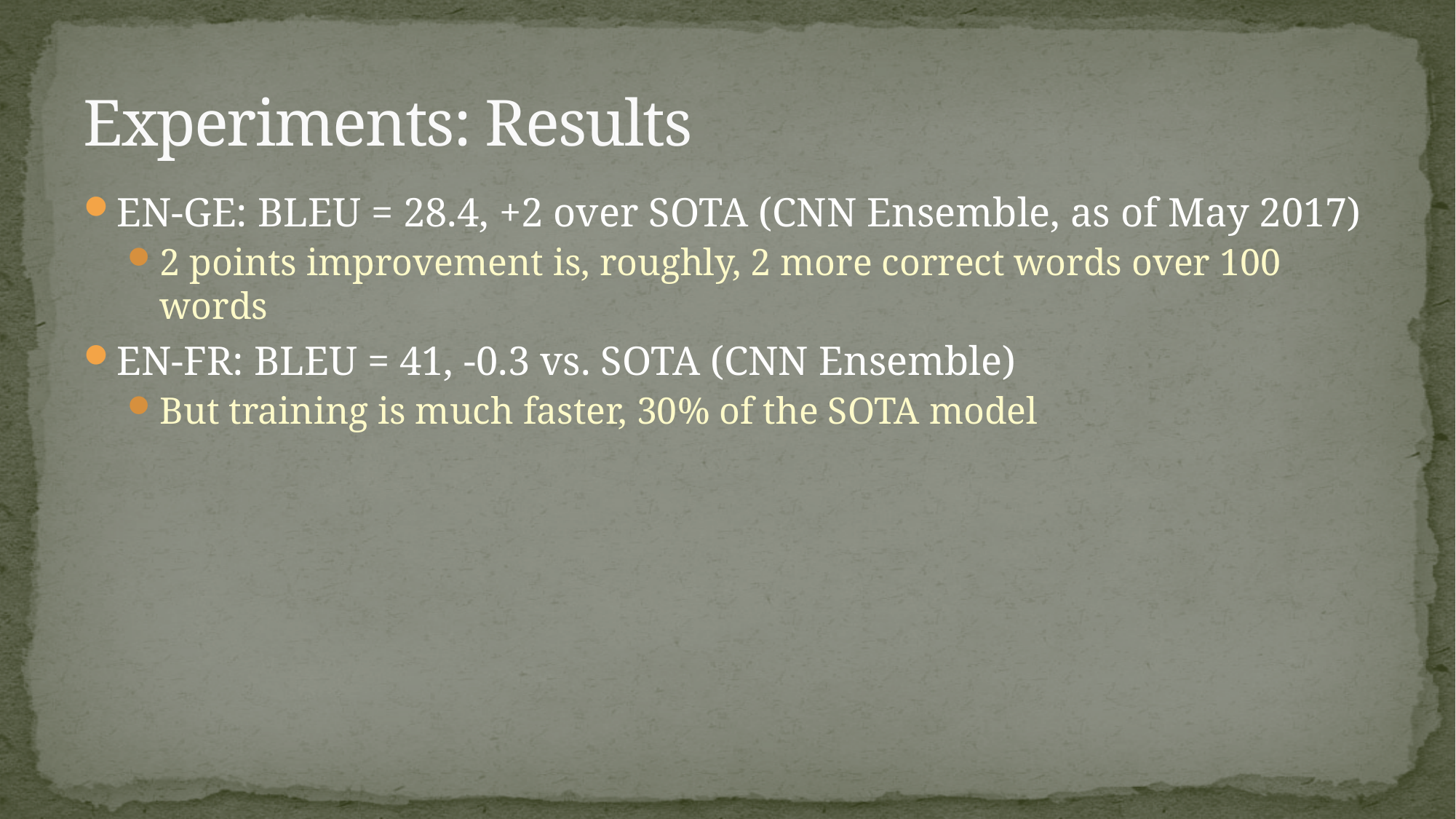

# Experiments: Results
EN-GE: BLEU = 28.4, +2 over SOTA (CNN Ensemble, as of May 2017)
2 points improvement is, roughly, 2 more correct words over 100 words
EN-FR: BLEU = 41, -0.3 vs. SOTA (CNN Ensemble)
But training is much faster, 30% of the SOTA model